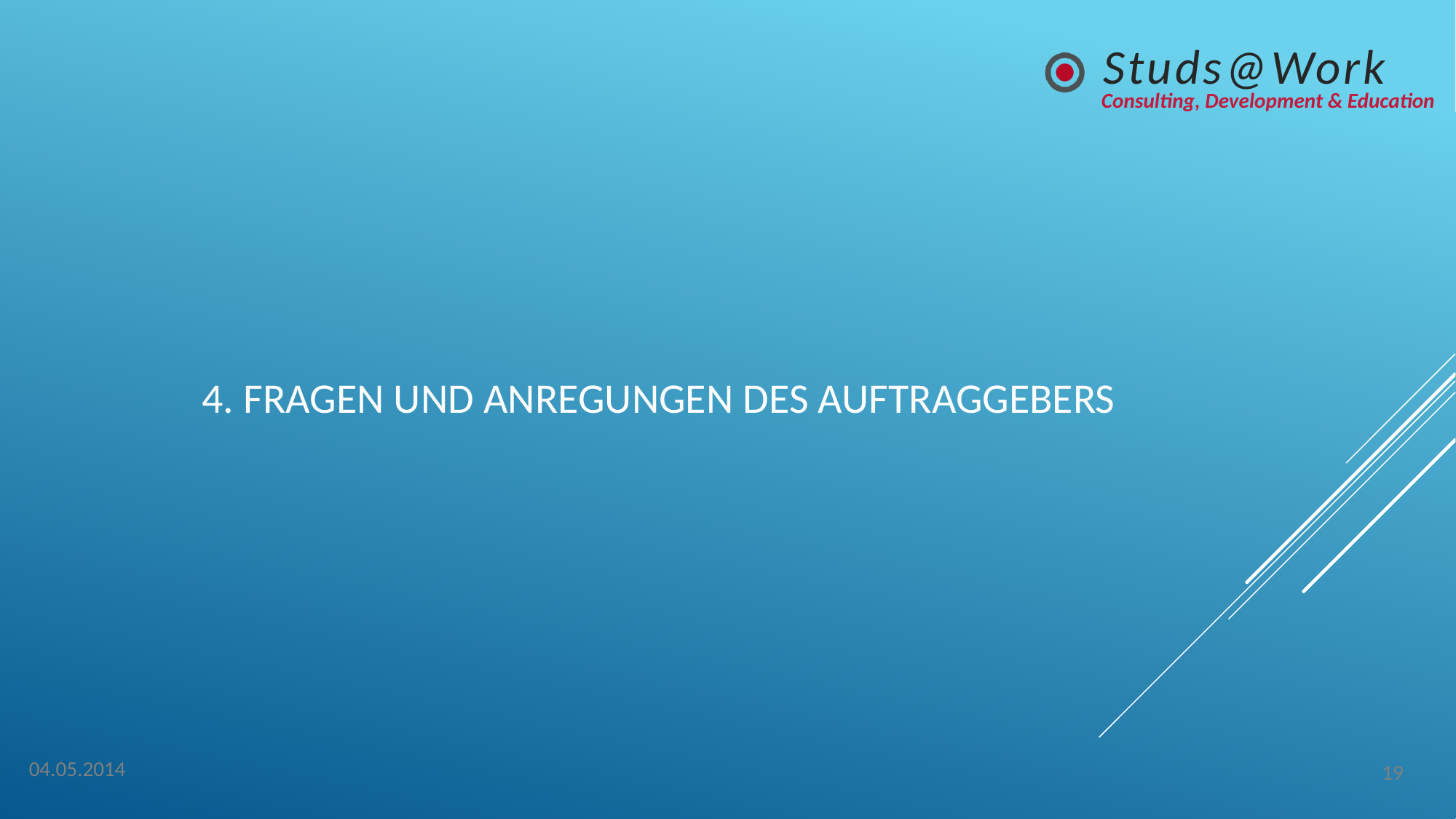

# 4. Fragen und Anregungen des Auftraggebers
19
04.05.2014